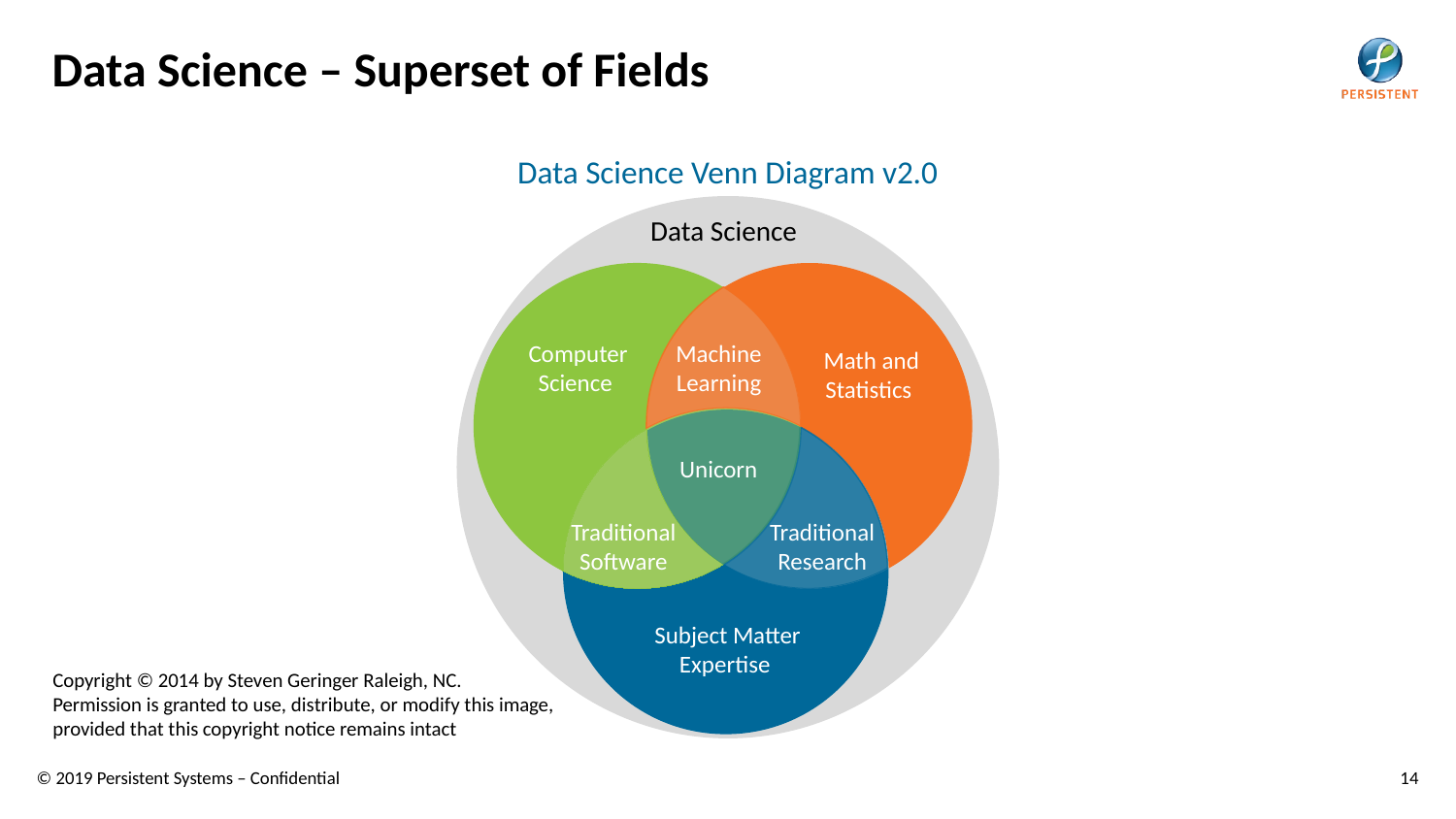

# Data Science – Superset of Fields
Data Science Venn Diagram v2.0

Data Science

Computer Science
Machine Learning
Math and Statistics

Unicorn
Traditional
Software
Traditional
Research

Subject Matter Expertise
Copyright © 2014 by Steven Geringer Raleigh, NC.
Permission is granted to use, distribute, or modify this image,
provided that this copyright notice remains intact
14
© 2019 Persistent Systems – Confidential